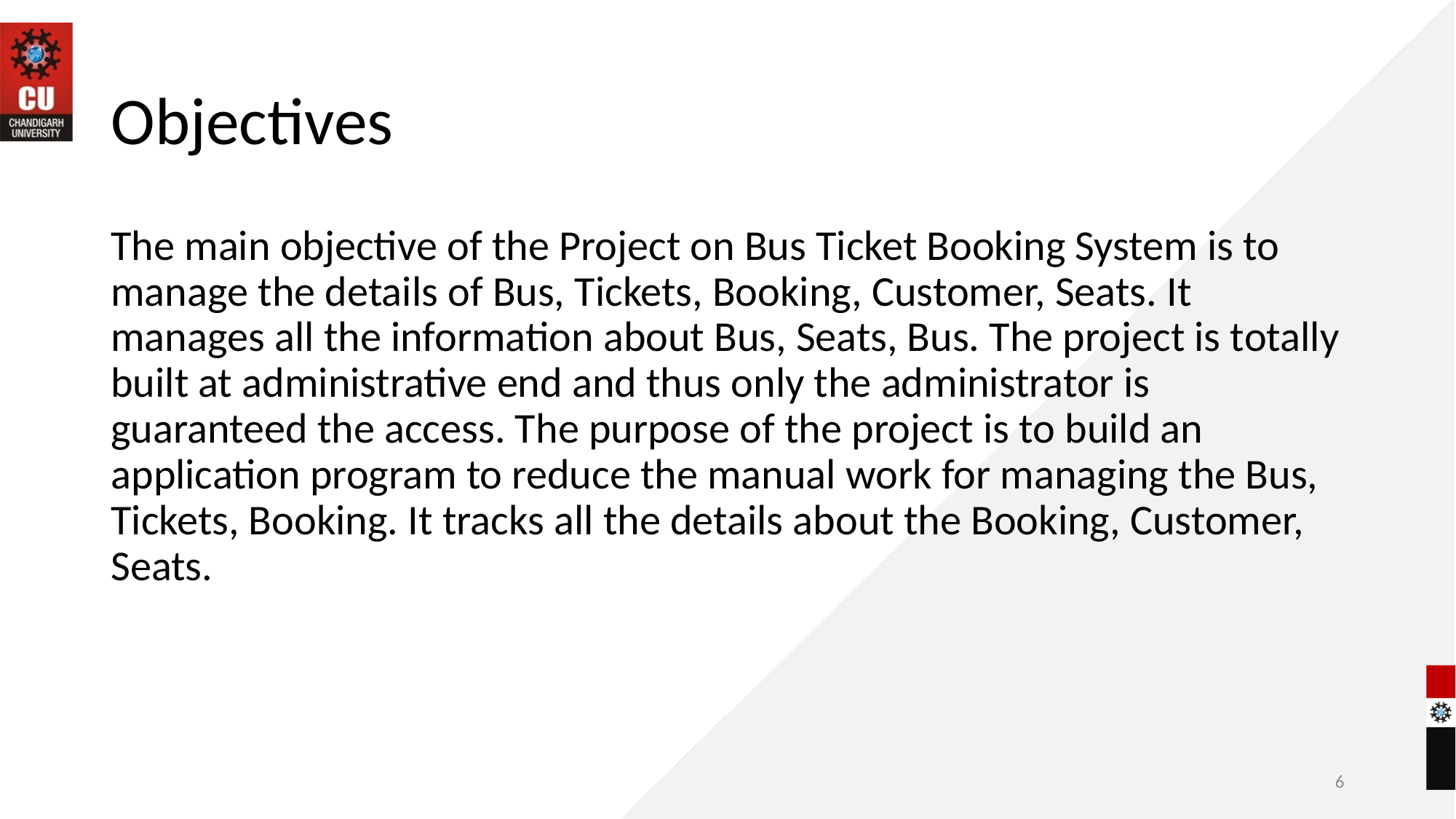

# Objectives
The main objective of the Project on Bus Ticket Booking System is to manage the details of Bus, Tickets, Booking, Customer, Seats. It manages all the information about Bus, Seats, Bus. The project is totally built at administrative end and thus only the administrator is guaranteed the access. The purpose of the project is to build an application program to reduce the manual work for managing the Bus, Tickets, Booking. It tracks all the details about the Booking, Customer, Seats.
6